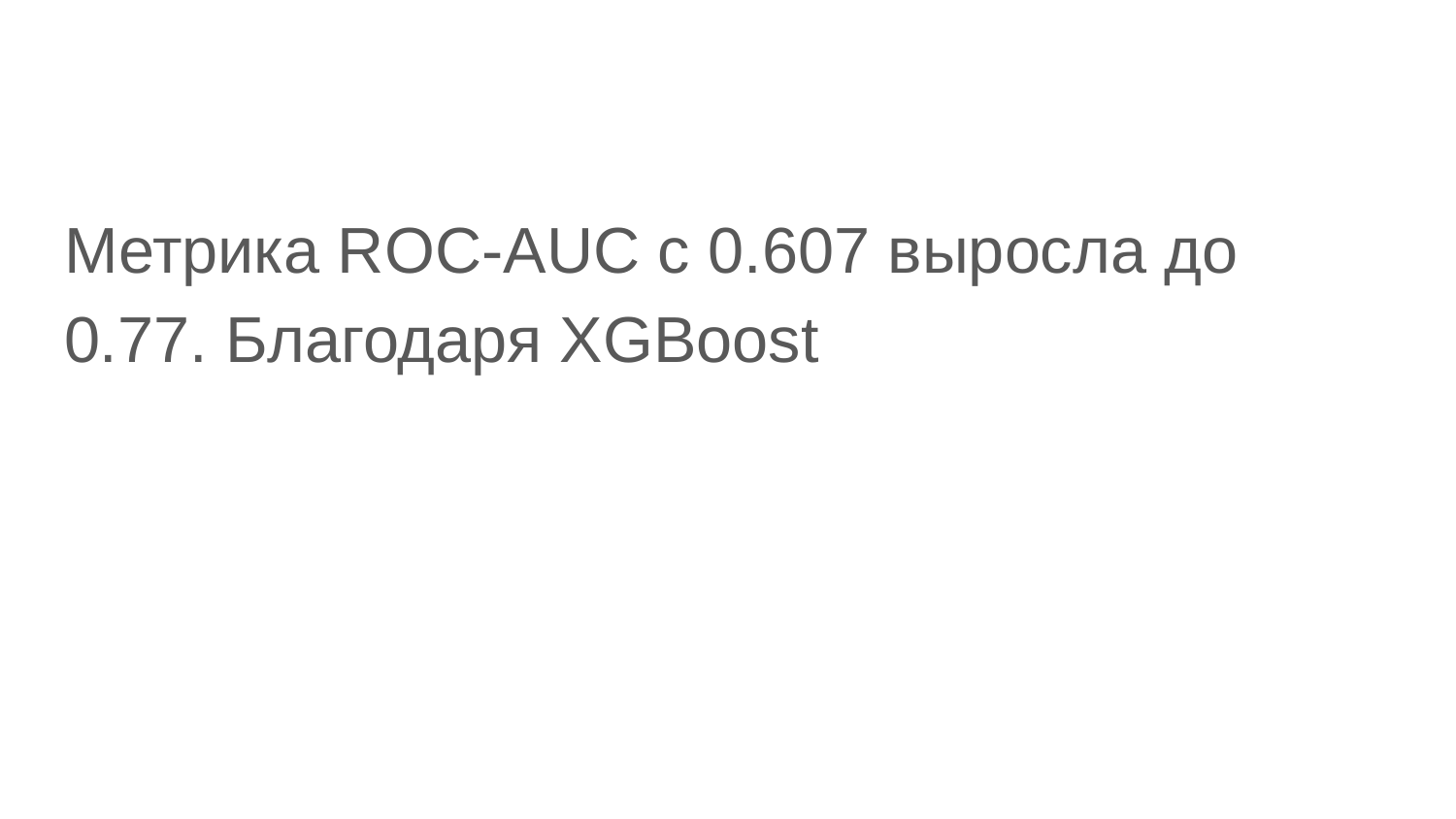

#
Метрика ROC-AUC с 0.607 выросла до 0.77. Благодаря XGBoost